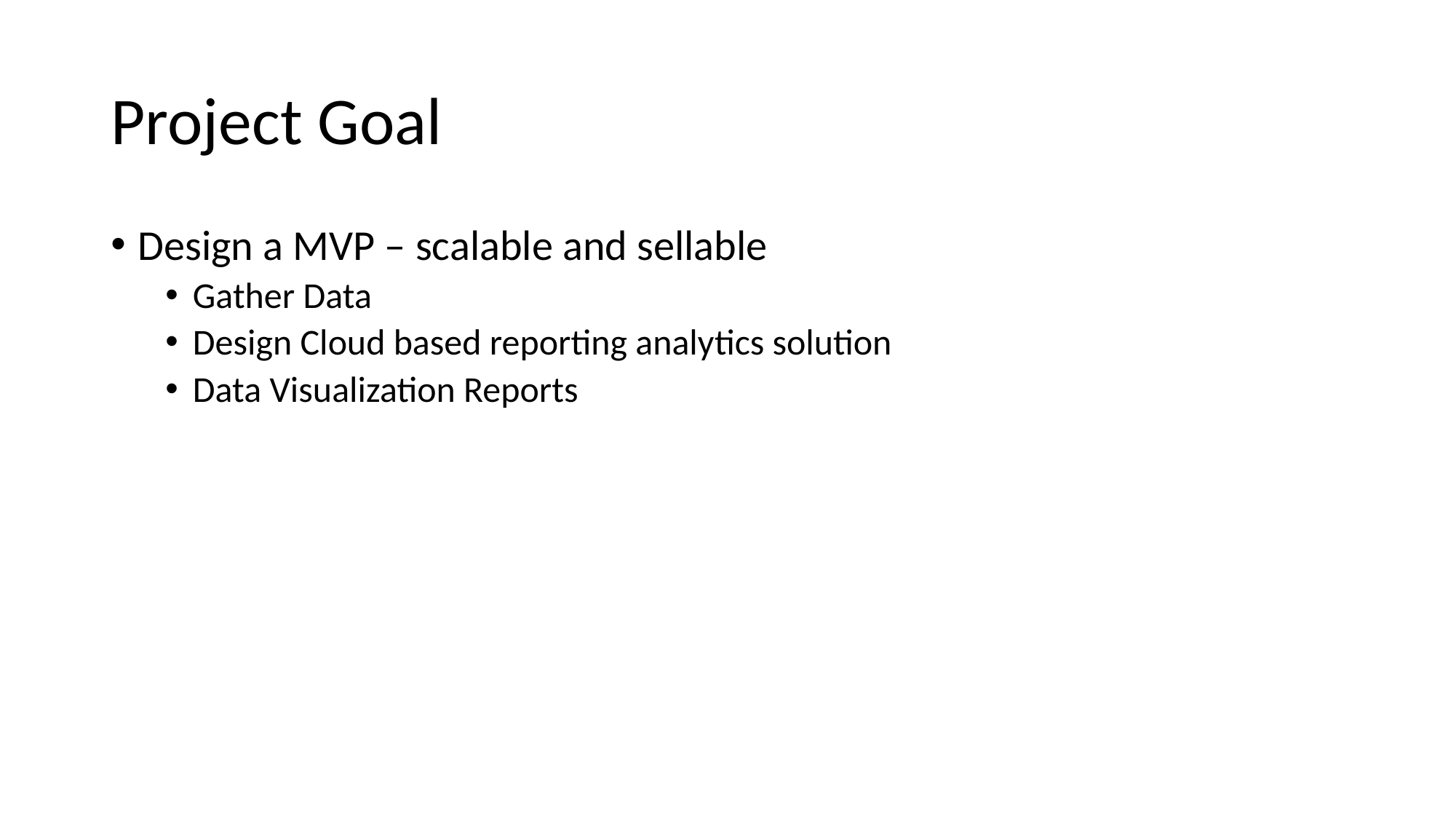

# Project Goal
Design a MVP – scalable and sellable
Gather Data
Design Cloud based reporting analytics solution
Data Visualization Reports